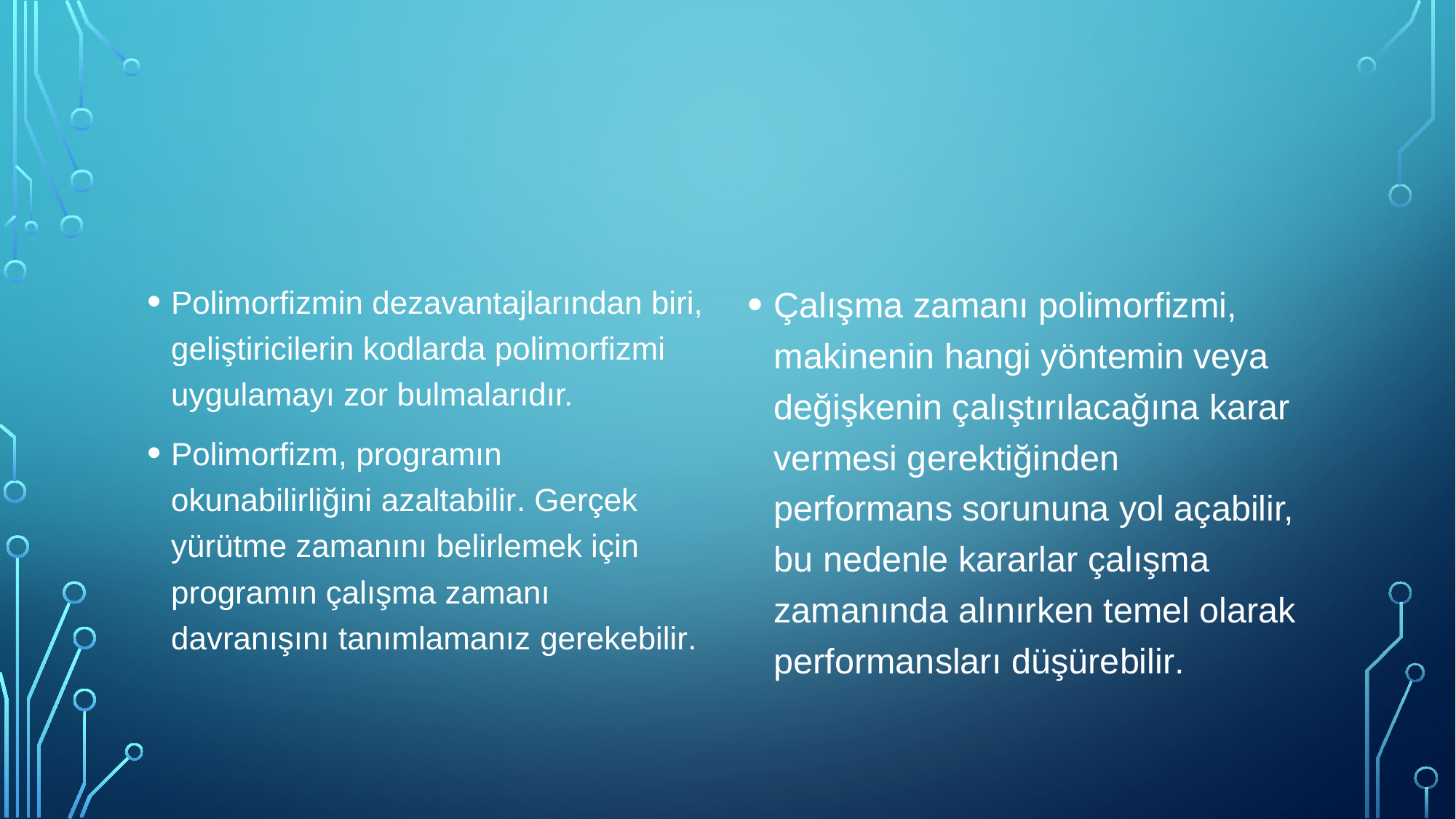

#
Polimorfizmin dezavantajlarından biri, geliştiricilerin kodlarda polimorfizmi uygulamayı zor bulmalarıdır.
Polimorfizm, programın okunabilirliğini azaltabilir. Gerçek yürütme zamanını belirlemek için programın çalışma zamanı davranışını tanımlamanız gerekebilir.
Çalışma zamanı polimorfizmi, makinenin hangi yöntemin veya değişkenin çalıştırılacağına karar vermesi gerektiğinden performans sorununa yol açabilir, bu nedenle kararlar çalışma zamanında alınırken temel olarak performansları düşürebilir.